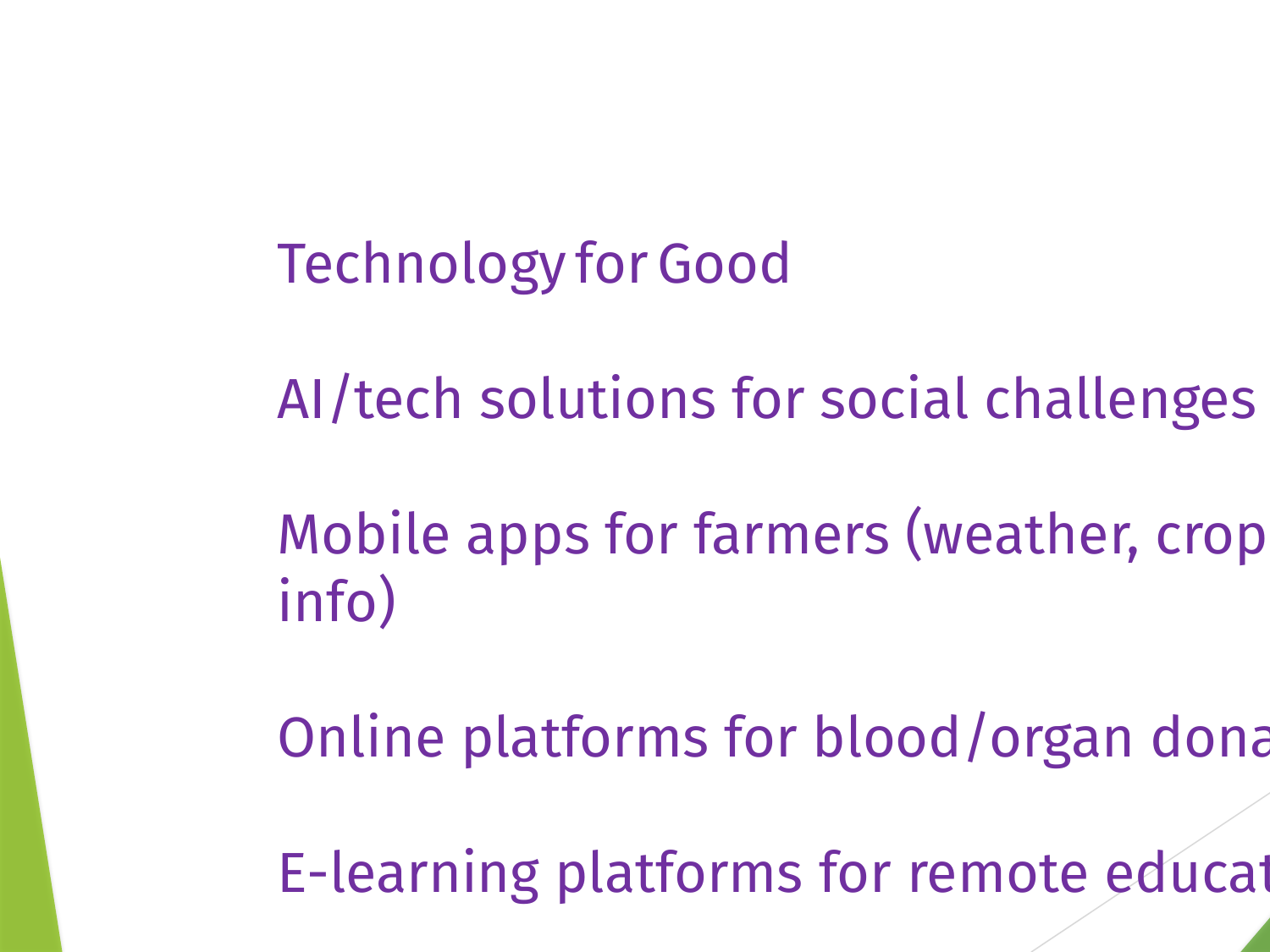

Technology for Good

AI/tech solutions for social challenges

Mobile apps for farmers (weather, crop price info)

Online platforms for blood/organ donation

E-learning platforms for remote education

Crowdfunding platforms for social